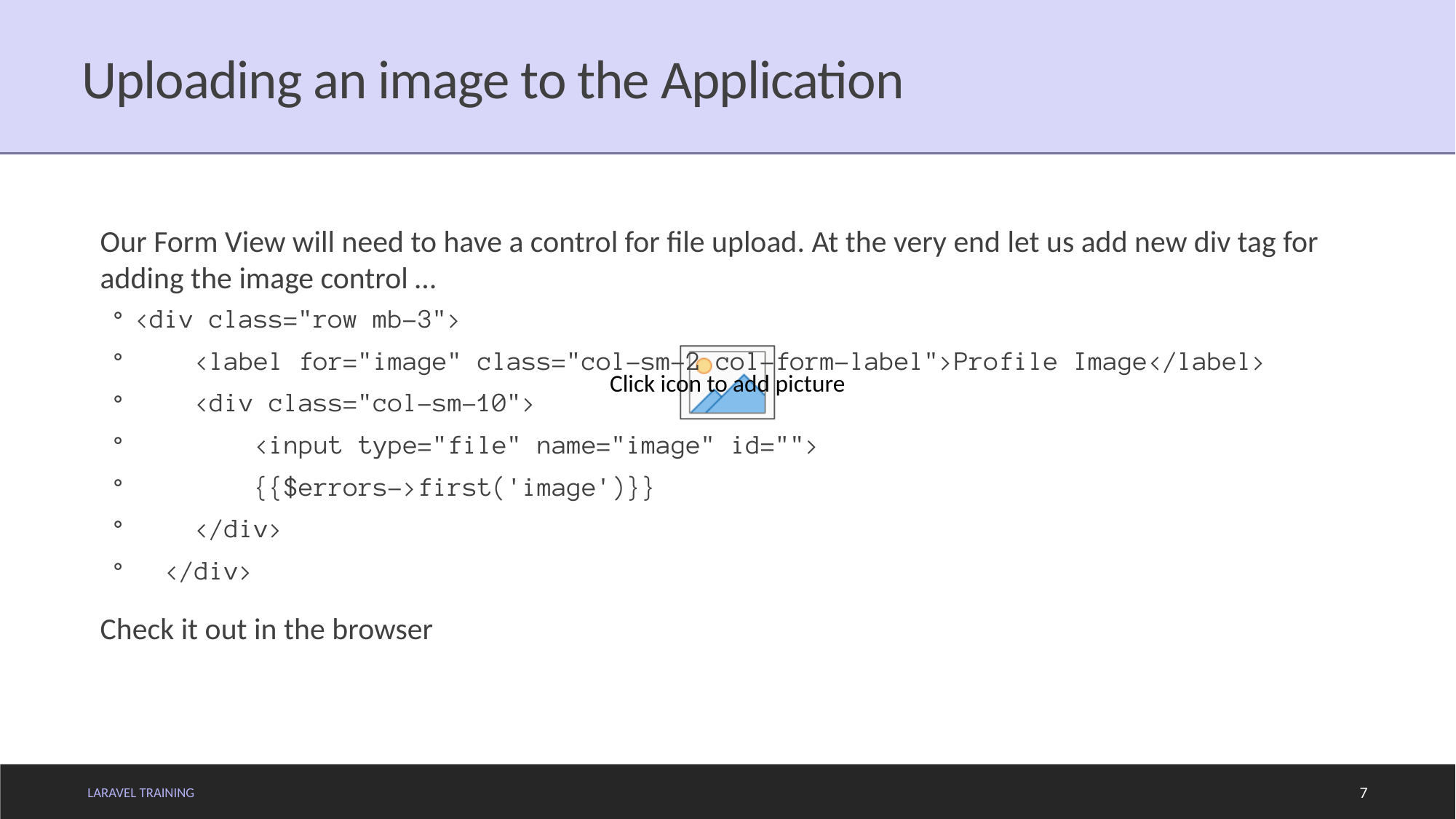

# Uploading an image to the Application
Our Form View will need to have a control for file upload. At the very end let us add new div tag for adding the image control …
<div class="row mb-3">
    <label for="image" class="col-sm-2 col-form-label">Profile Image</label>
    <div class="col-sm-10">
        <input type="file" name="image" id="">
        {{$errors->first('image')}}
    </div>
  </div>
Check it out in the browser
LARAVEL TRAINING
7